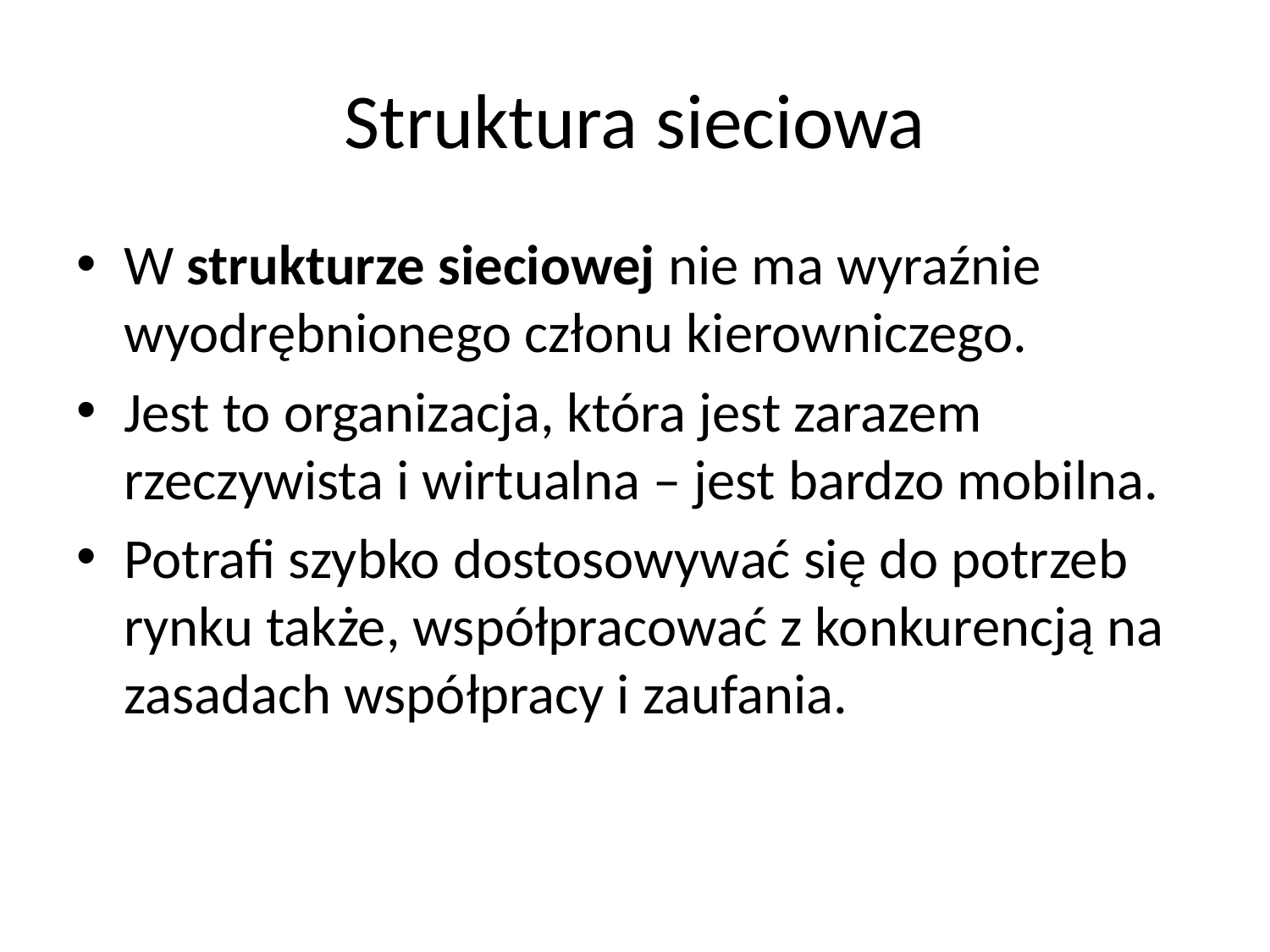

# Struktura sieciowa
W strukturze sieciowej nie ma wyraźnie wyodrębnionego członu kierowniczego.
Jest to organizacja, która jest zarazem rzeczywista i wirtualna – jest bardzo mobilna.
Potrafi szybko dostosowywać się do potrzeb rynku także, współpracować z konkurencją na zasadach współpracy i zaufania.